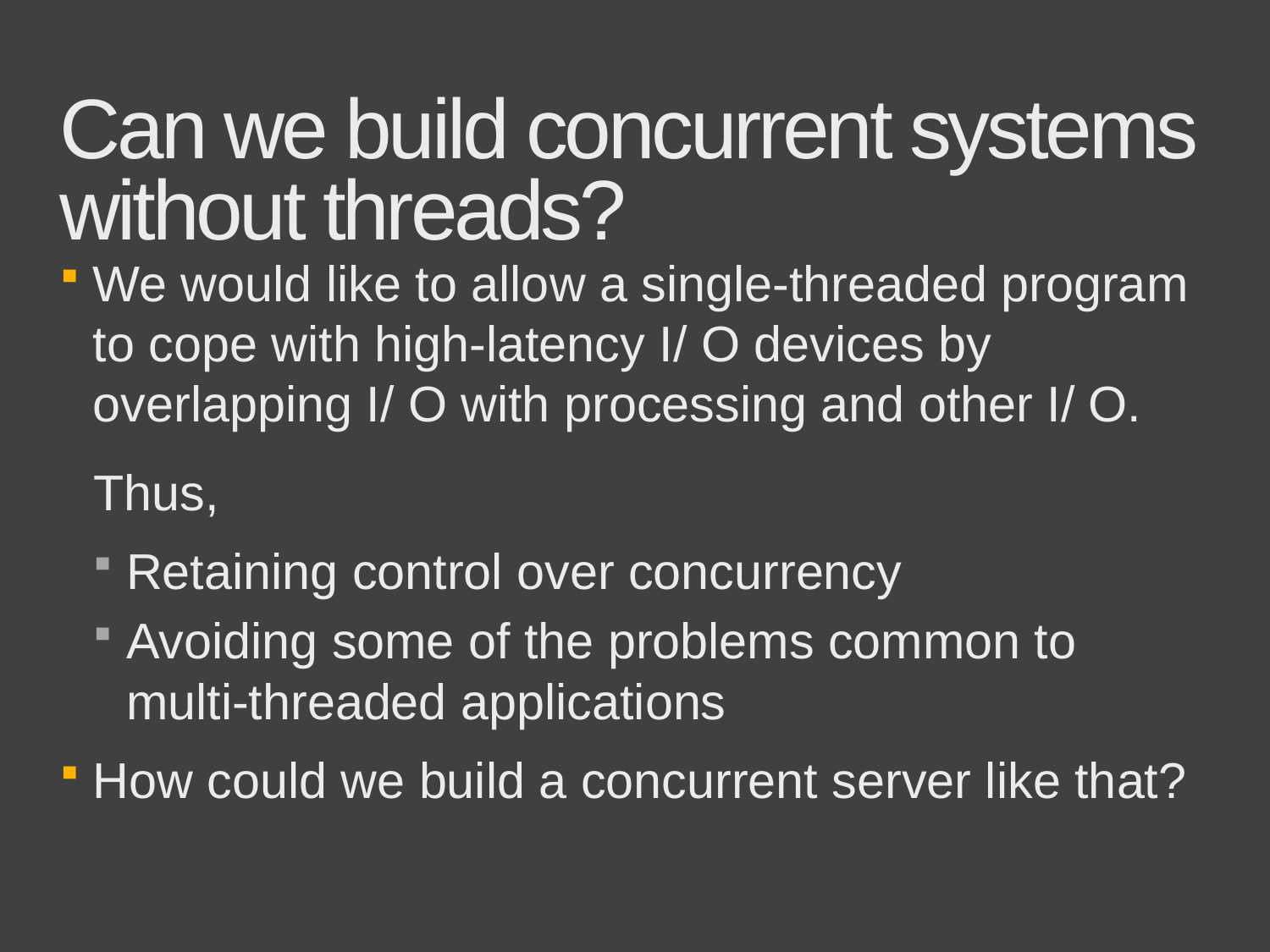

# Can we build concurrent systems without threads?
We would like to allow a single-threaded program
to cope with high-latency I/ O devices by overlapping I/ O with processing and other I/ O.
Thus,
Retaining control over concurrency
Avoiding some of the problems common to
multi-threaded applications
How could we build a concurrent server like that?